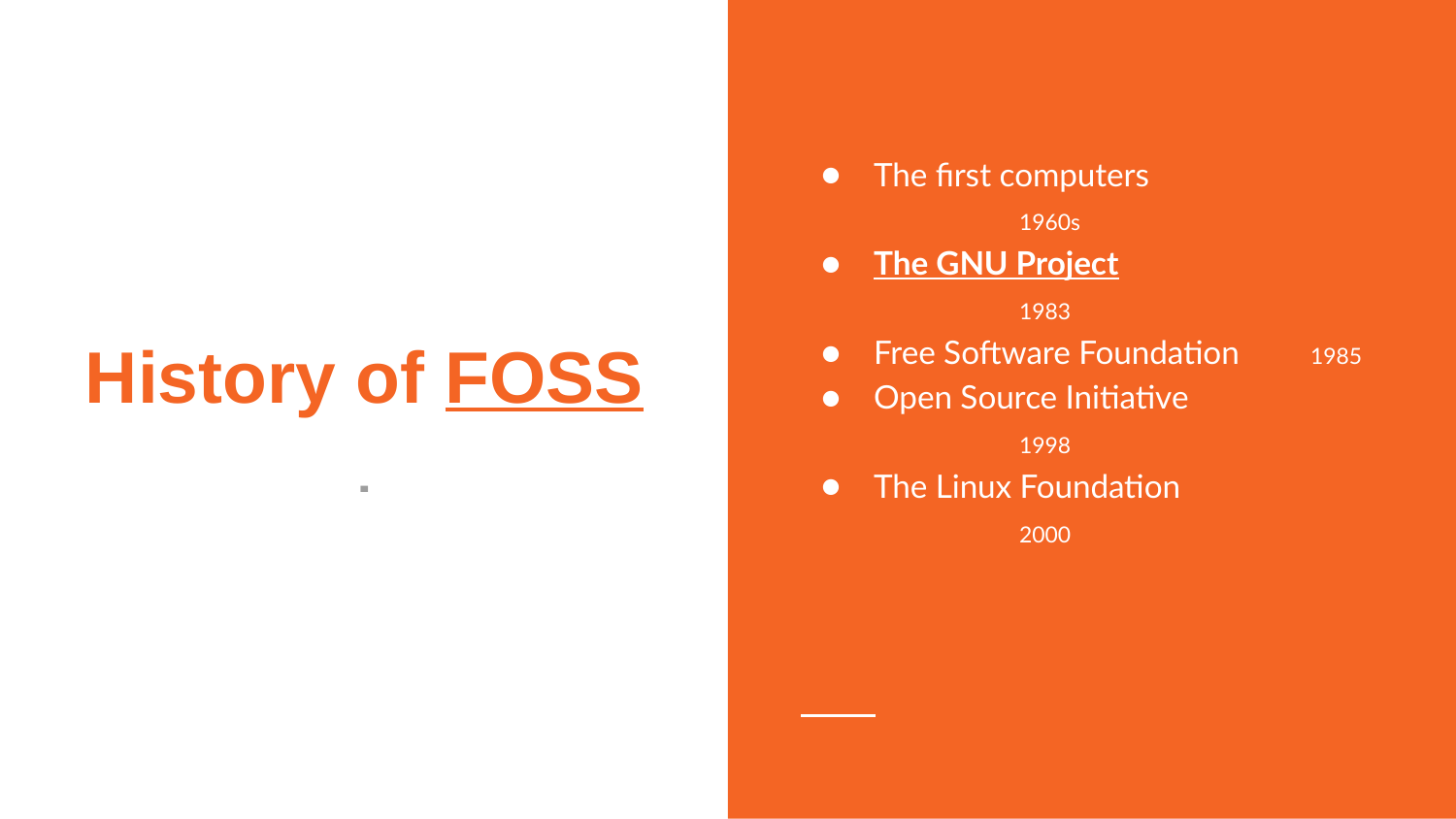

The first computers			1960s
The GNU Project			1983
Free Software Foundation	1985
Open Source Initiative  		1998
The Linux Foundation		2000

# History of FOSS
.